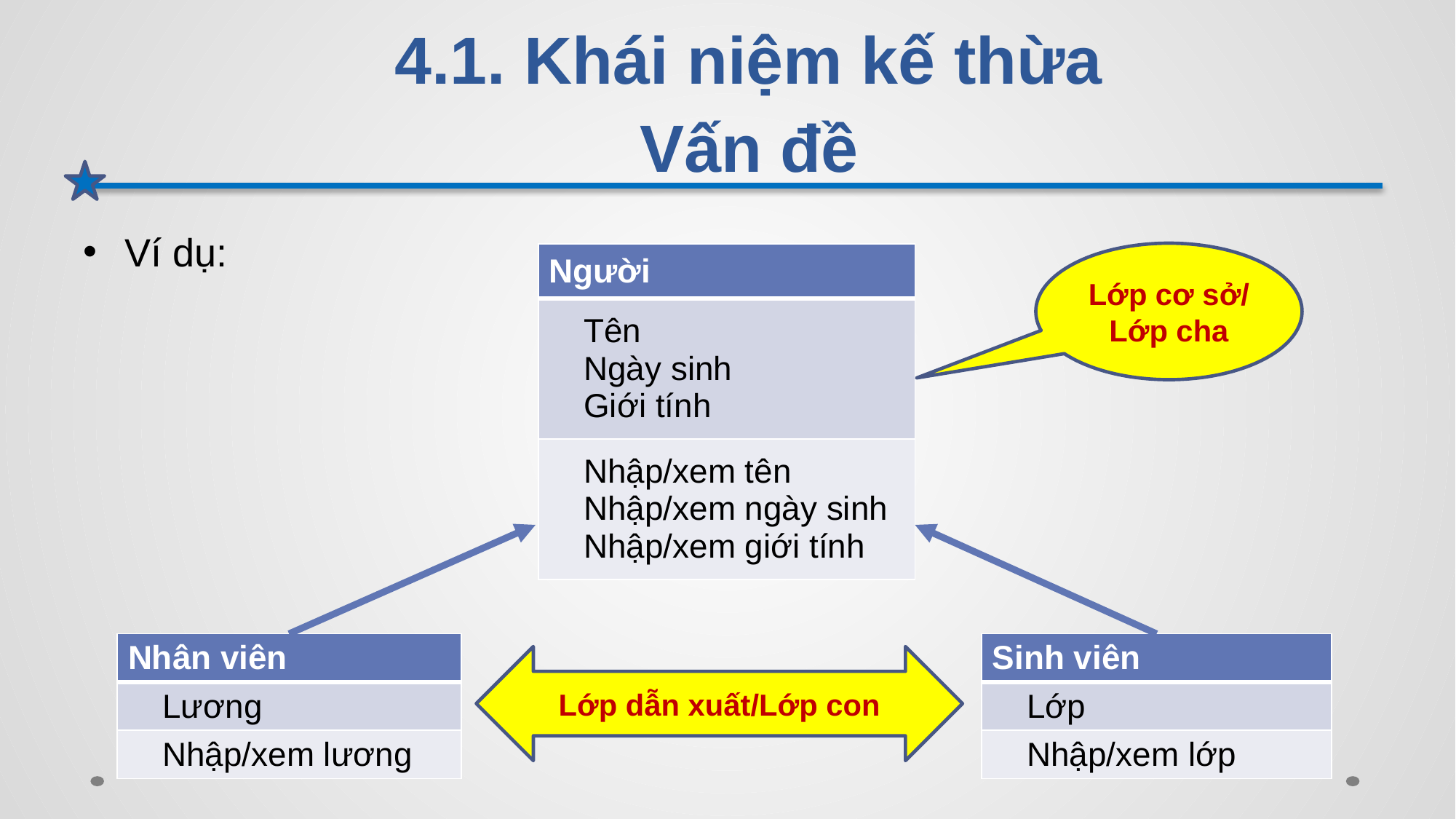

# 4.1. Khái niệm kế thừa Vấn đề
Ví dụ:
Lớp cơ sở/ Lớp cha
| Người |
| --- |
| Tên Ngày sinh Giới tính |
| Nhập/xem tên Nhập/xem ngày sinh Nhập/xem giới tính |
| Nhân viên |
| --- |
| Lương |
| Nhập/xem lương |
| Sinh viên |
| --- |
| Lớp |
| Nhập/xem lớp |
Lớp dẫn xuất/Lớp con